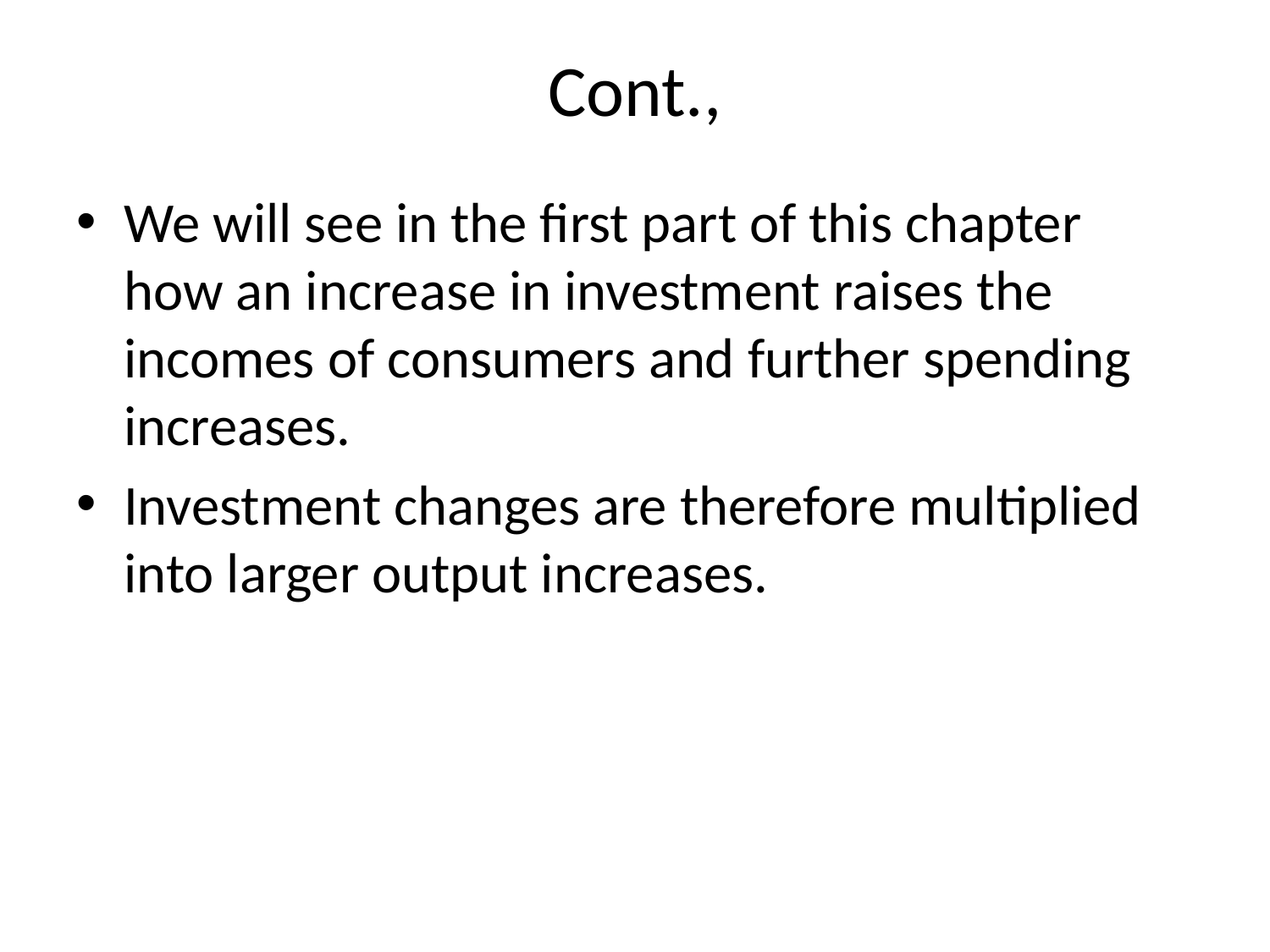

# Cont.,
We will see in the first part of this chapter how an increase in investment raises the incomes of consumers and further spending increases.
Investment changes are therefore multiplied into larger output increases.